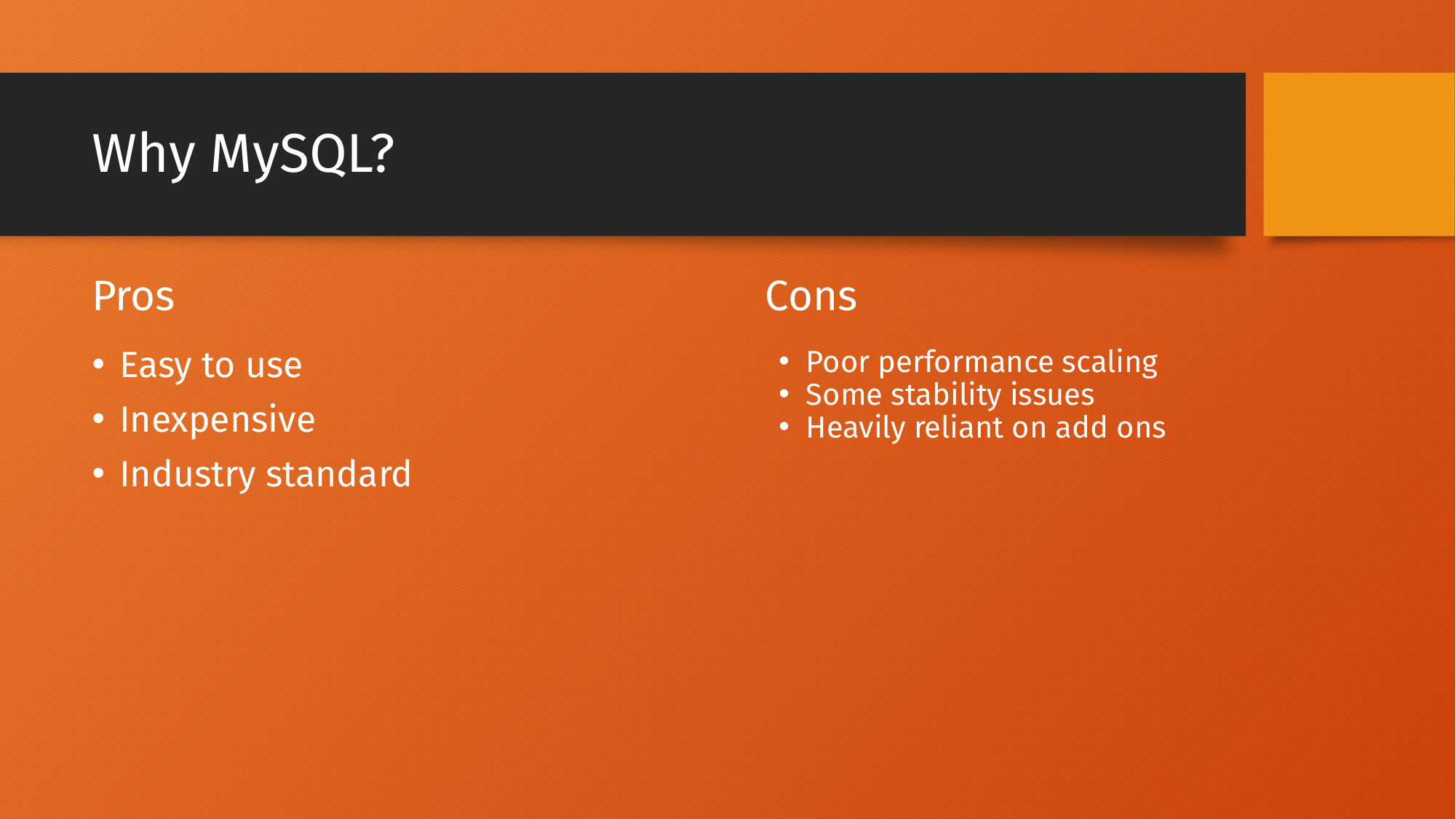

# Why MySQL?
Pros
Cons
Easy to use
Inexpensive
Industry standard

Poor performance scaling
Some stability issues
Heavily reliant on add ons